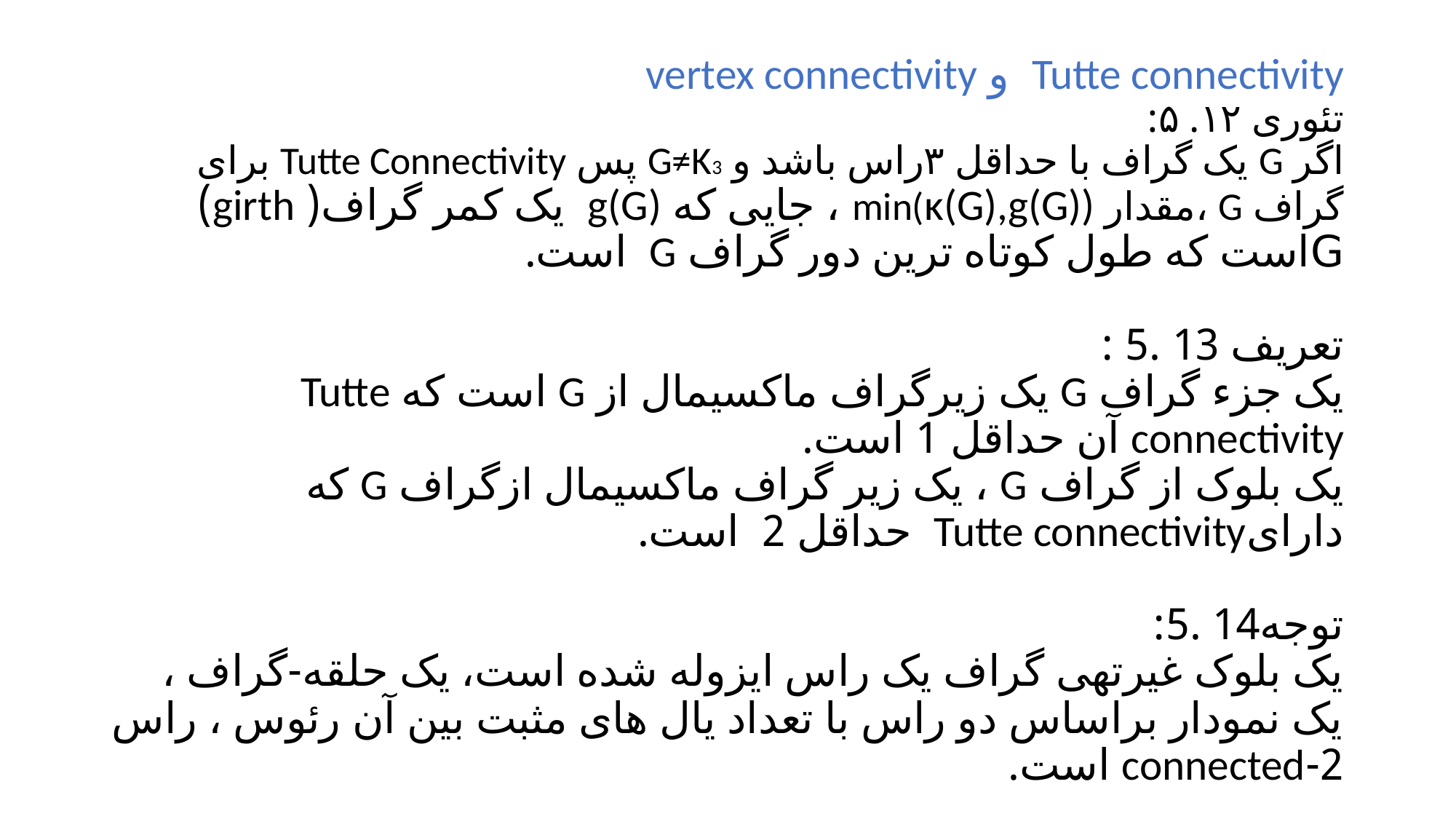

# Tutte connectivity  و vertex connectivity تئوری ۱۲. ۵: اگر G یک گراف با حداقل ۳راس باشد و G≠K3  پس Tutte Connectivity برای گراف G ،مقدار min(κ(G),g(G)) ، جایی که g(G)  یک کمر گراف( girth)  Gاست که طول کوتاه ترین دور گراف G  است. تعریف 13 .5 : یک جزء گراف G یک زیرگراف ماکسیمال از G است که Tutte connectivity آن حداقل 1 است. یک بلوک از گراف G ، یک زیر گراف ماکسیمال ازگراف G که دارایTutte connectivity  حداقل 2  است. توجه14 .5: یک بلوک غیرتهی گراف یک راس ایزوله شده است، یک حلقه-گراف ، یک نمودار براساس دو راس با تعداد یال های مثبت بین آن رئوس ، راس 2-connected است.